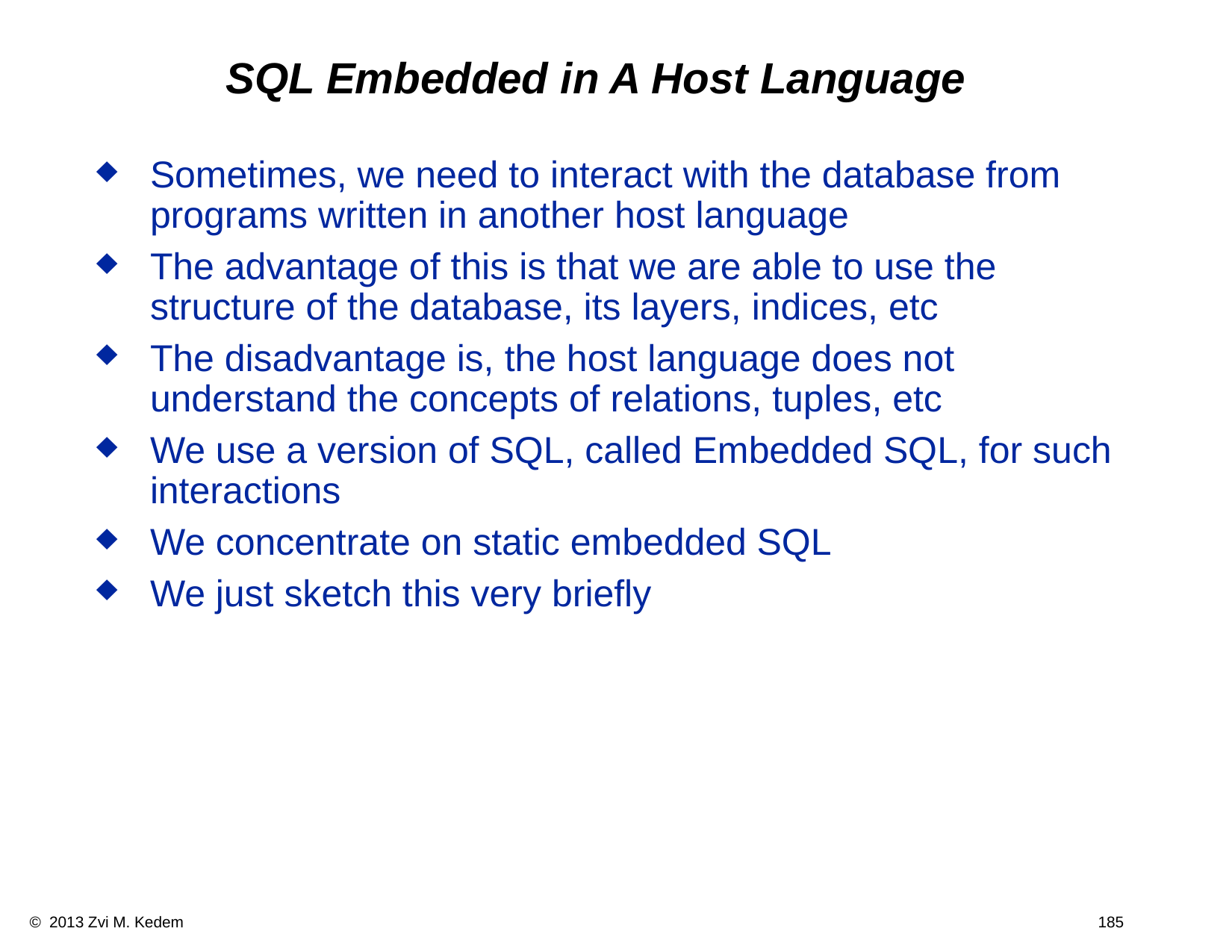

# SQL Embedded in A Host Language
Sometimes, we need to interact with the database from programs written in another host language
The advantage of this is that we are able to use the structure of the database, its layers, indices, etc
The disadvantage is, the host language does not understand the concepts of relations, tuples, etc
We use a version of SQL, called Embedded SQL, for such interactions
We concentrate on static embedded SQL
We just sketch this very briefly